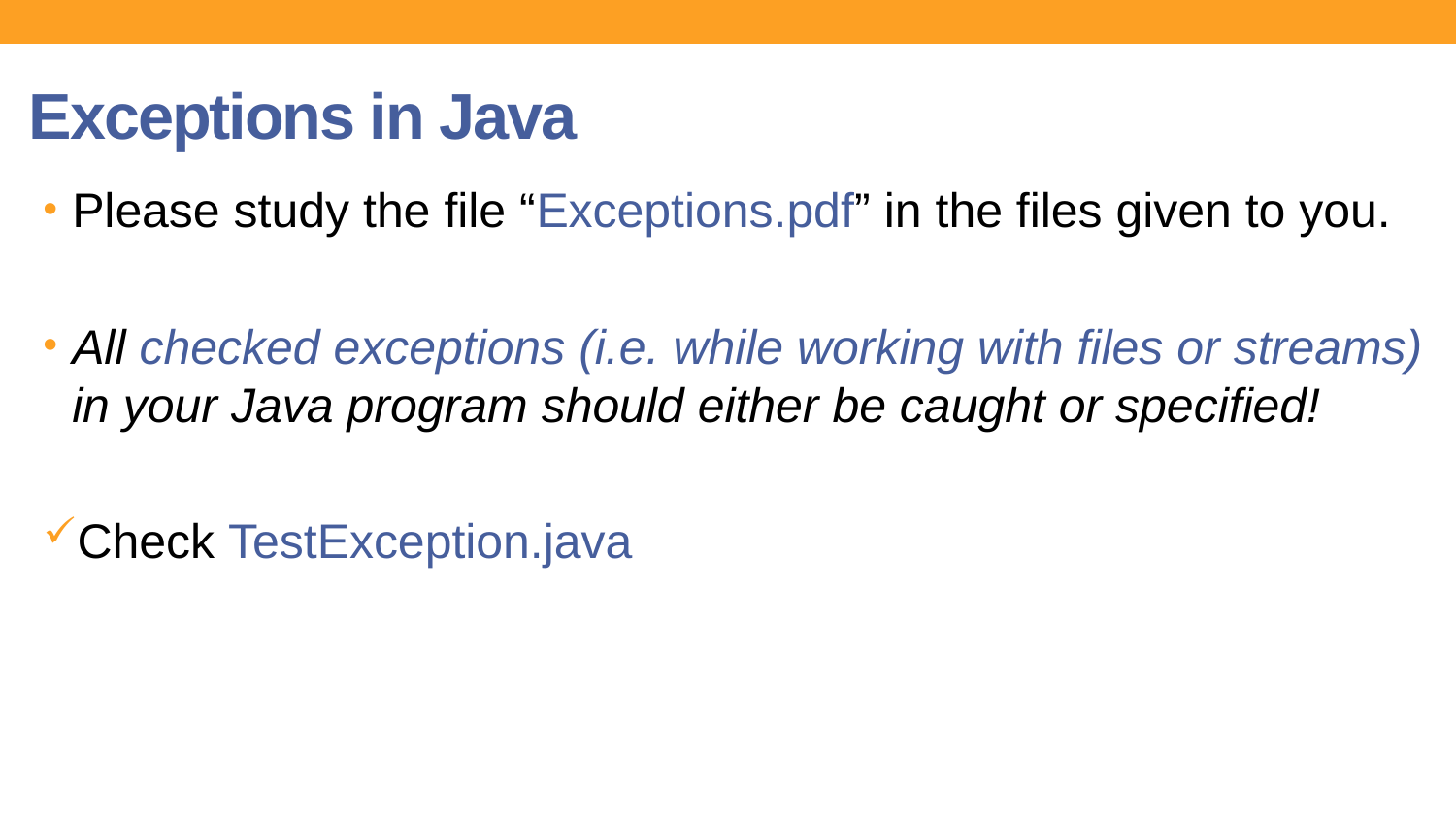

Exceptions in Java
Please study the file “Exceptions.pdf” in the files given to you.

All checked exceptions (i.e. while working with files or streams) in your Java program should either be caught or specified!

Check TestException.java